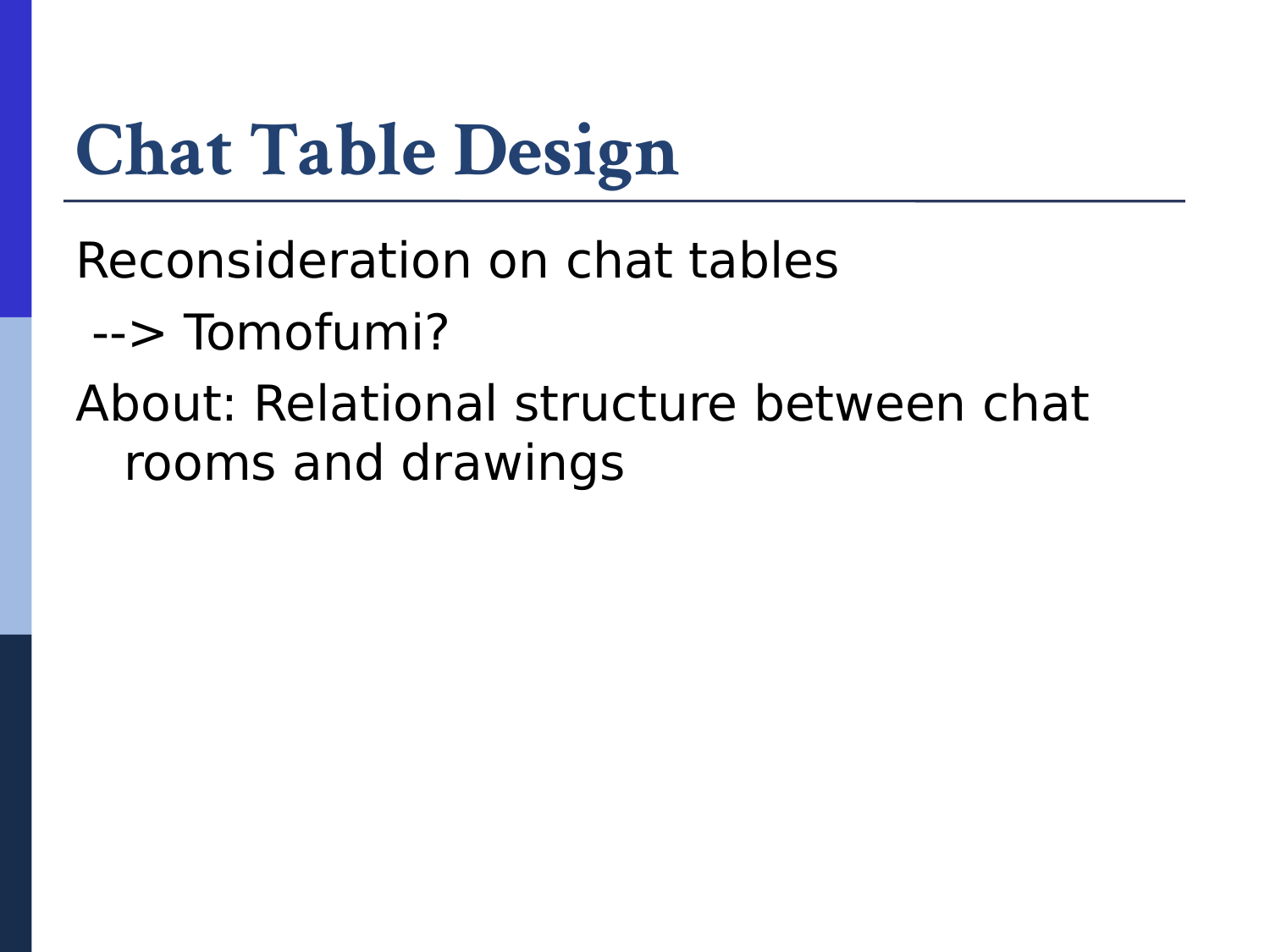

# Chat Table Design
Reconsideration on chat tables
 --> Tomofumi?
About: Relational structure between chat rooms and drawings